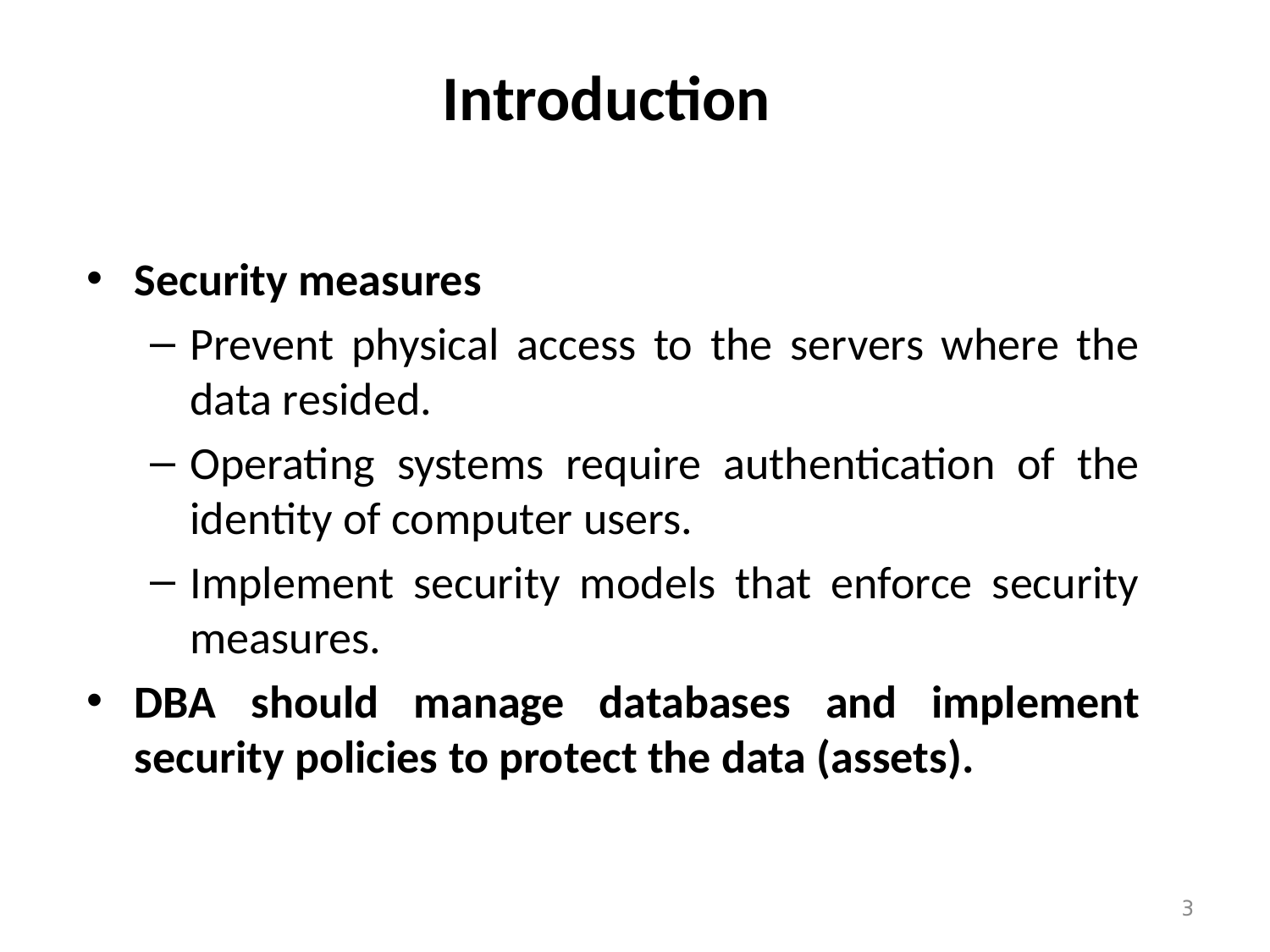

# Introduction
Security measures
Prevent physical access to the servers where the data resided.
Operating systems require authentication of the identity of computer users.
Implement security models that enforce security measures.
DBA should manage databases and implement security policies to protect the data (assets).
3